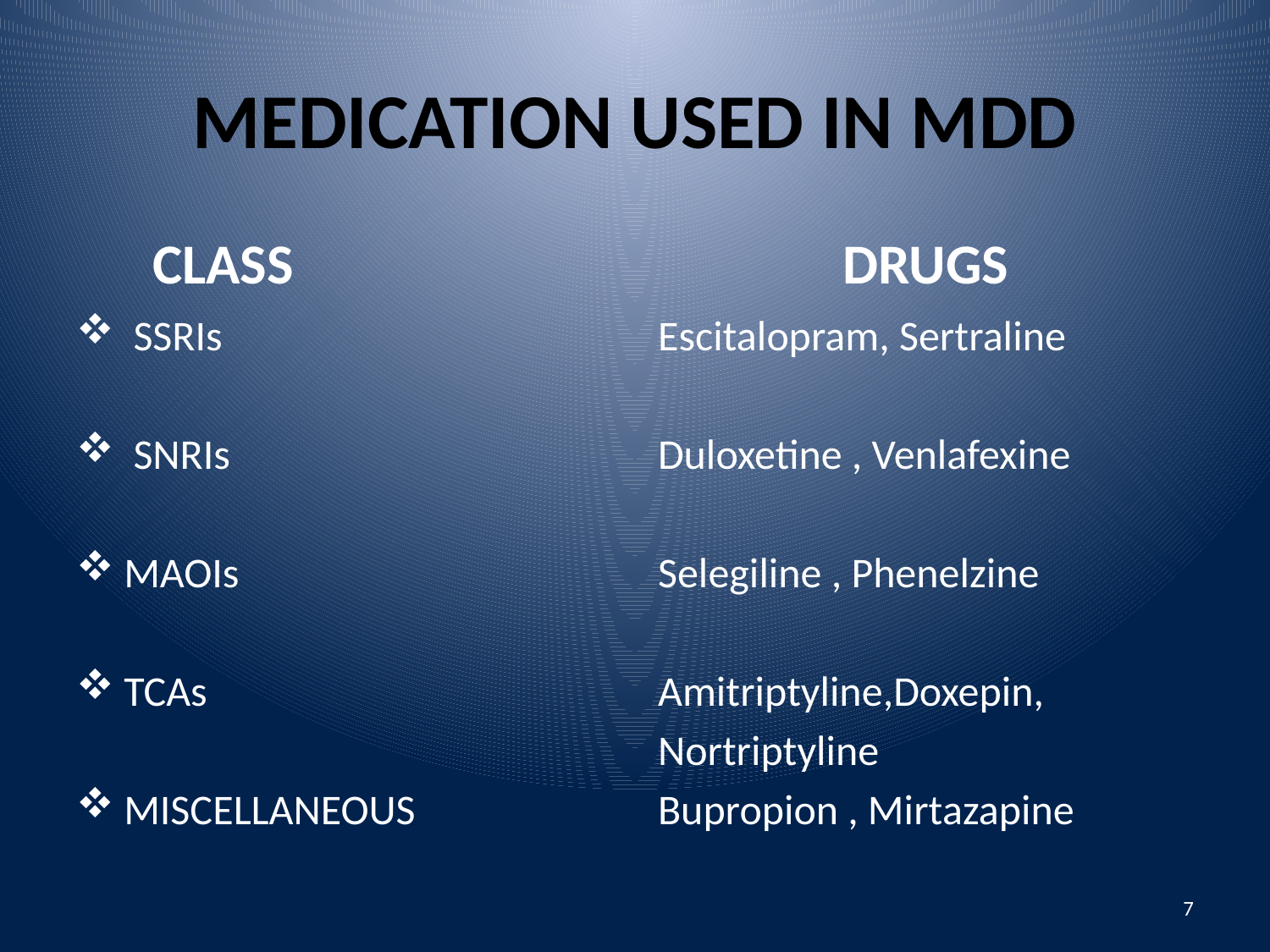

# MEDICATION USED IN MDD
      CLASS
DRUGS
 SSRIs

 SNRIs

MAOIs

TCAs

MISCELLANEOUS
Escitalopram, Sertraline

Duloxetine , Venlafexine

Selegiline , Phenelzine

Amitriptyline,Doxepin,
Nortriptyline
Bupropion , Mirtazapine
7